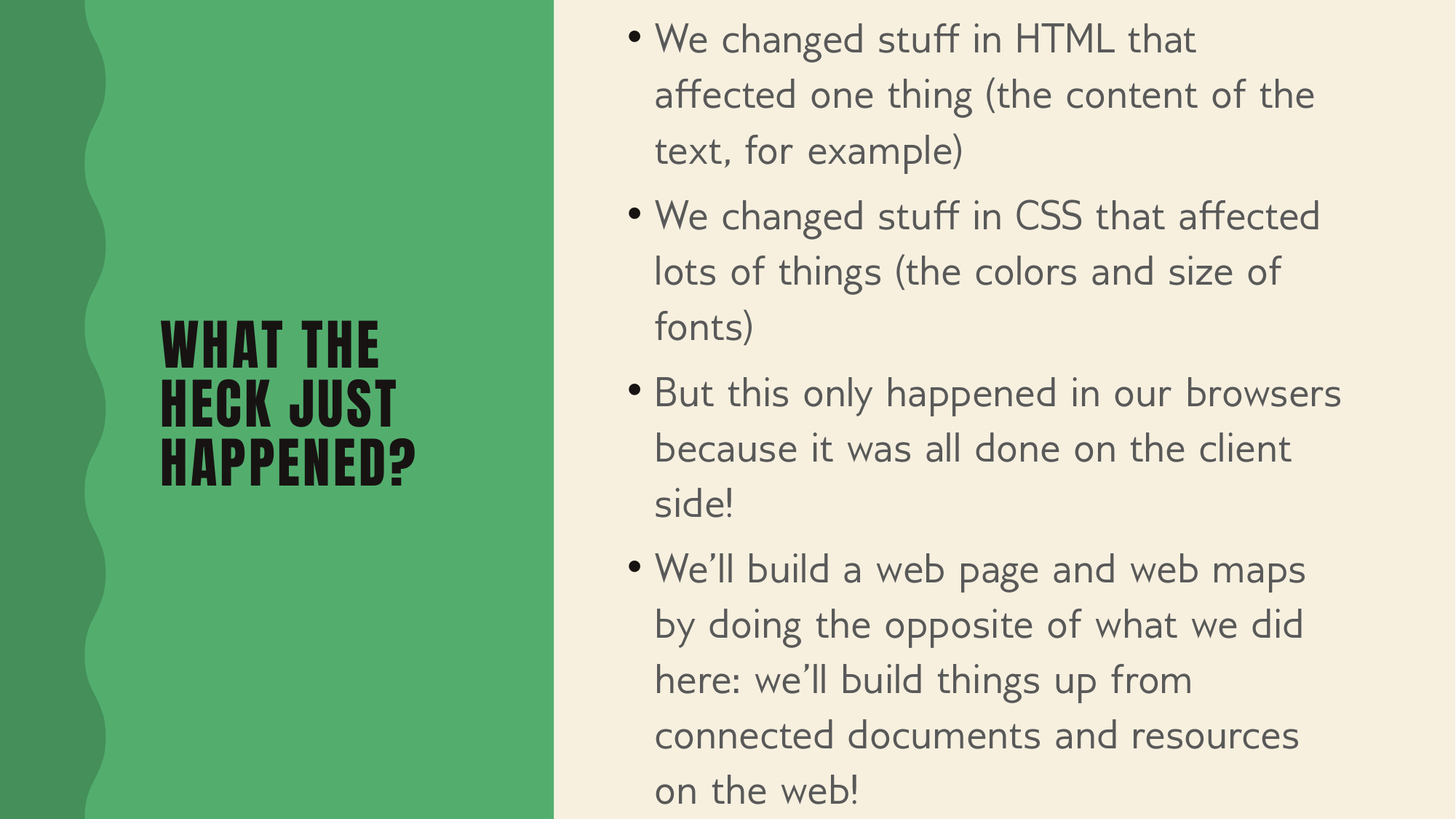

We changed stuff in HTML that affected one thing (the content of the text, for example)
We changed stuff in CSS that affected lots of things (the colors and size of fonts)
But this only happened in our browsers because it was all done on the client side!
We’ll build a web page and web maps by doing the opposite of what we did here: we’ll build things up from connected documents and resources on the web!
# WHAT THE HECK JUST HAPPENED?